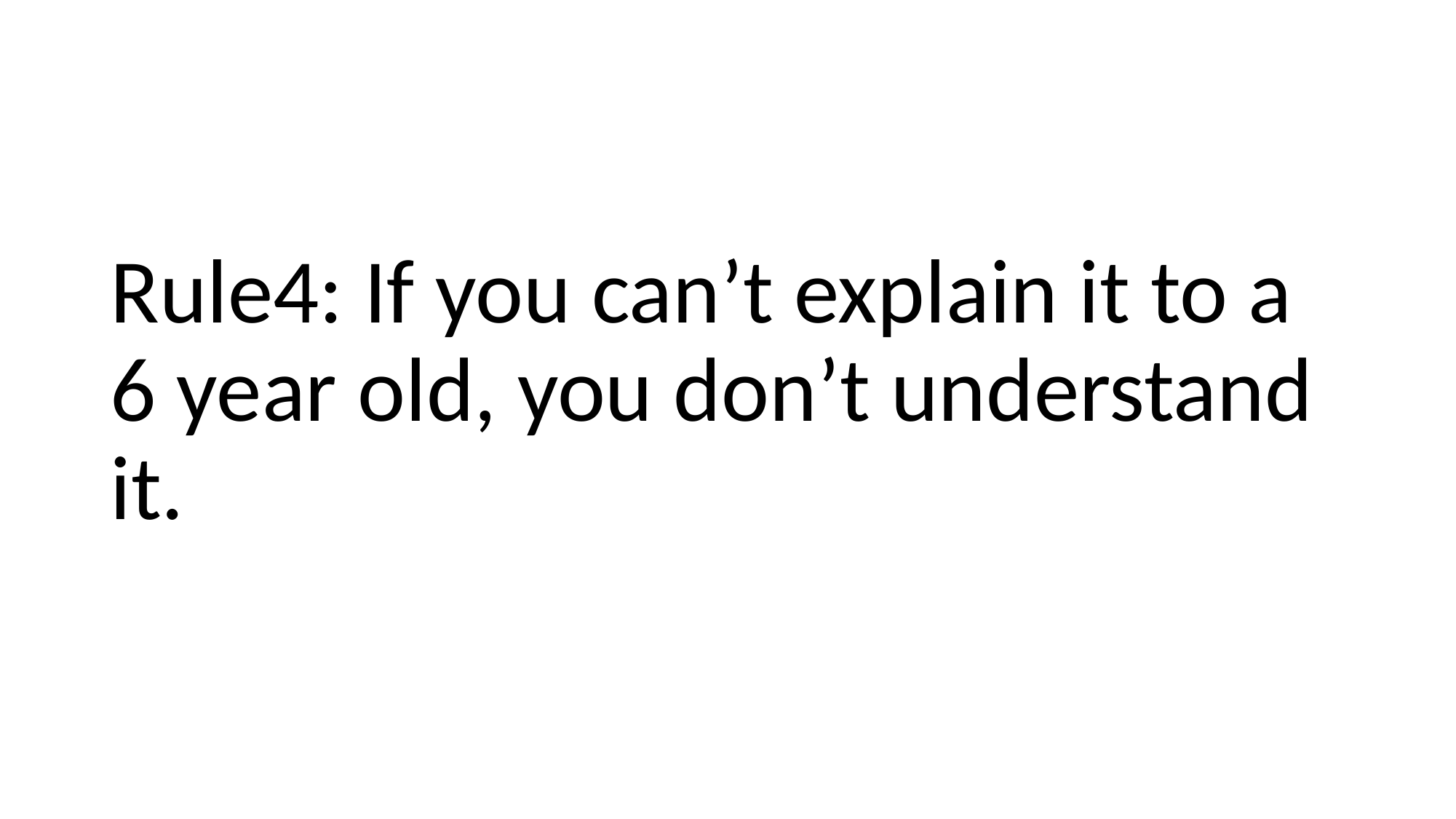

# Rule4: If you can’t explain it to a 6 year old, you don’t understand it.